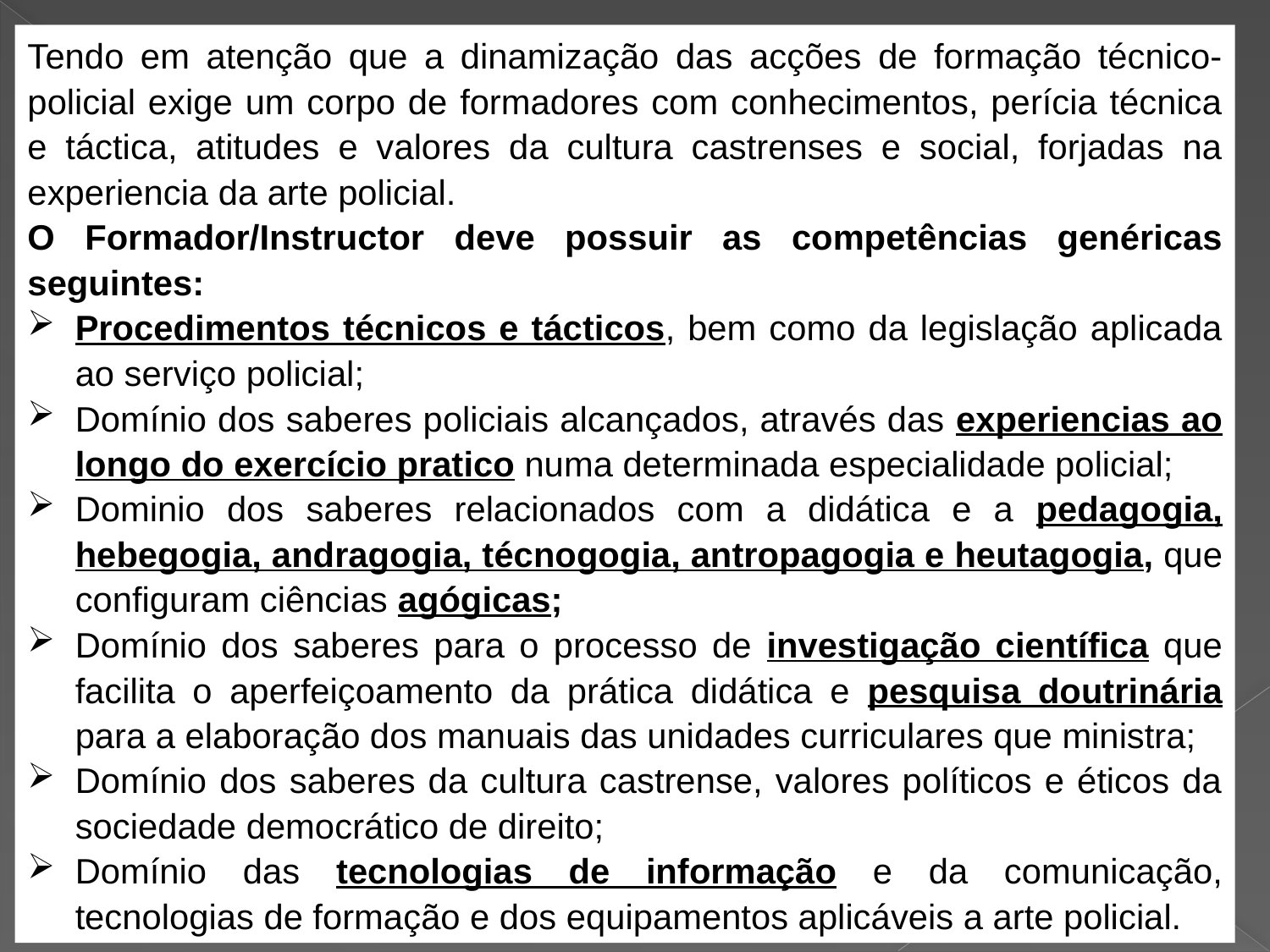

Tendo em atenção que a dinamização das acções de formação técnico-policial exige um corpo de formadores com conhecimentos, perícia técnica e táctica, atitudes e valores da cultura castrenses e social, forjadas na experiencia da arte policial.
O Formador/Instructor deve possuir as competências genéricas seguintes:
Procedimentos técnicos e tácticos, bem como da legislação aplicada ao serviço policial;
Domínio dos saberes policiais alcançados, através das experiencias ao longo do exercício pratico numa determinada especialidade policial;
Dominio dos saberes relacionados com a didática e a pedagogia, hebegogia, andragogia, técnogogia, antropagogia e heutagogia, que configuram ciências agógicas;
Domínio dos saberes para o processo de investigação científica que facilita o aperfeiçoamento da prática didática e pesquisa doutrinária para a elaboração dos manuais das unidades curriculares que ministra;
Domínio dos saberes da cultura castrense, valores políticos e éticos da sociedade democrático de direito;
Domínio das tecnologias de informação e da comunicação, tecnologias de formação e dos equipamentos aplicáveis a arte policial.